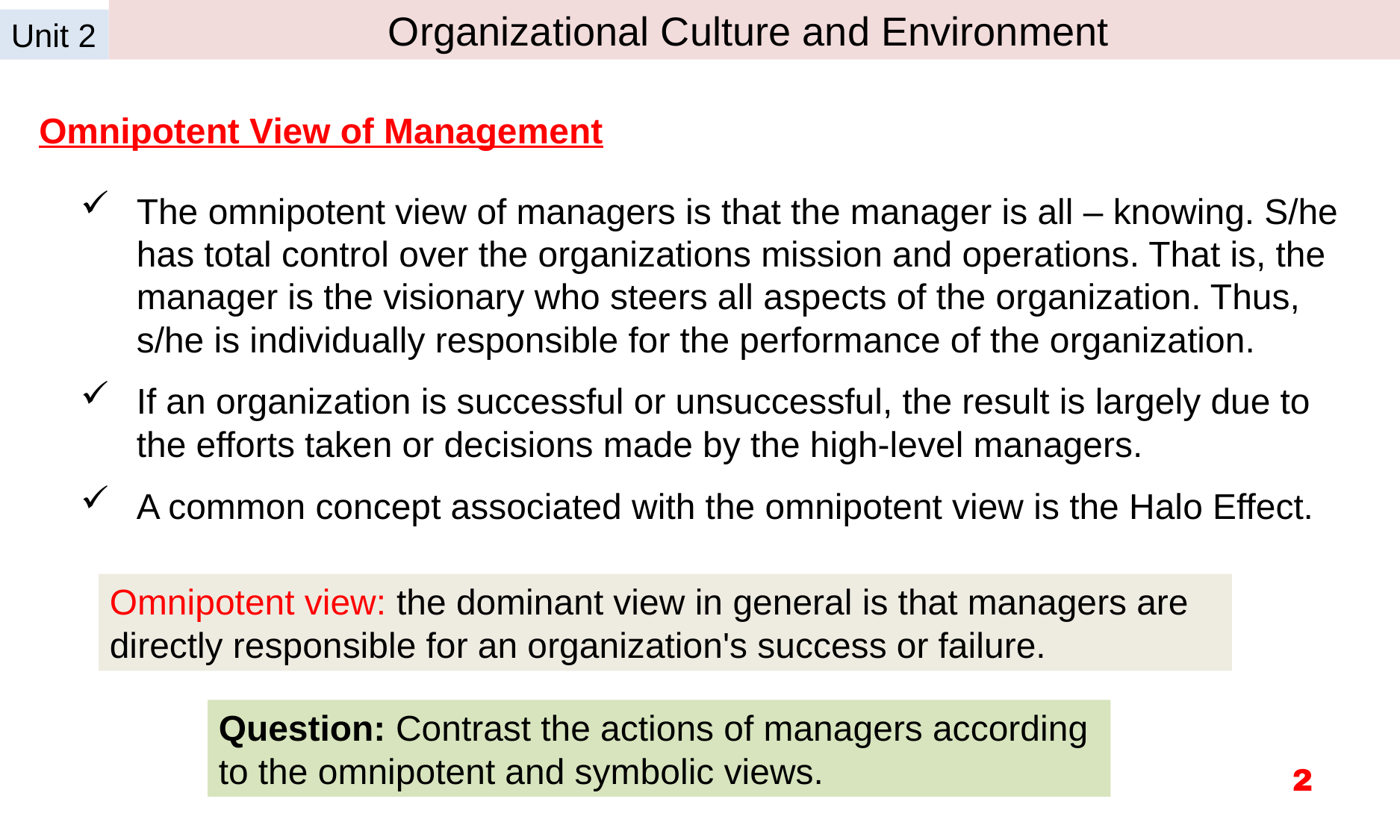

Organizational Culture and Environment
Unit 2
Omnipotent View of Management
The omnipotent view of managers is that the manager is all – knowing. S/he has total control over the organizations mission and operations. That is, the manager is the visionary who steers all aspects of the organization. Thus, s/he is individually responsible for the performance of the organization.
If an organization is successful or unsuccessful, the result is largely due to the efforts taken or decisions made by the high-level managers.
A common concept associated with the omnipotent view is the Halo Effect.

Omnipotent view: the dominant view in general is that managers are directly responsible for an organization's success or failure.
Question: Contrast the actions of managers according to the omnipotent and symbolic views.
2